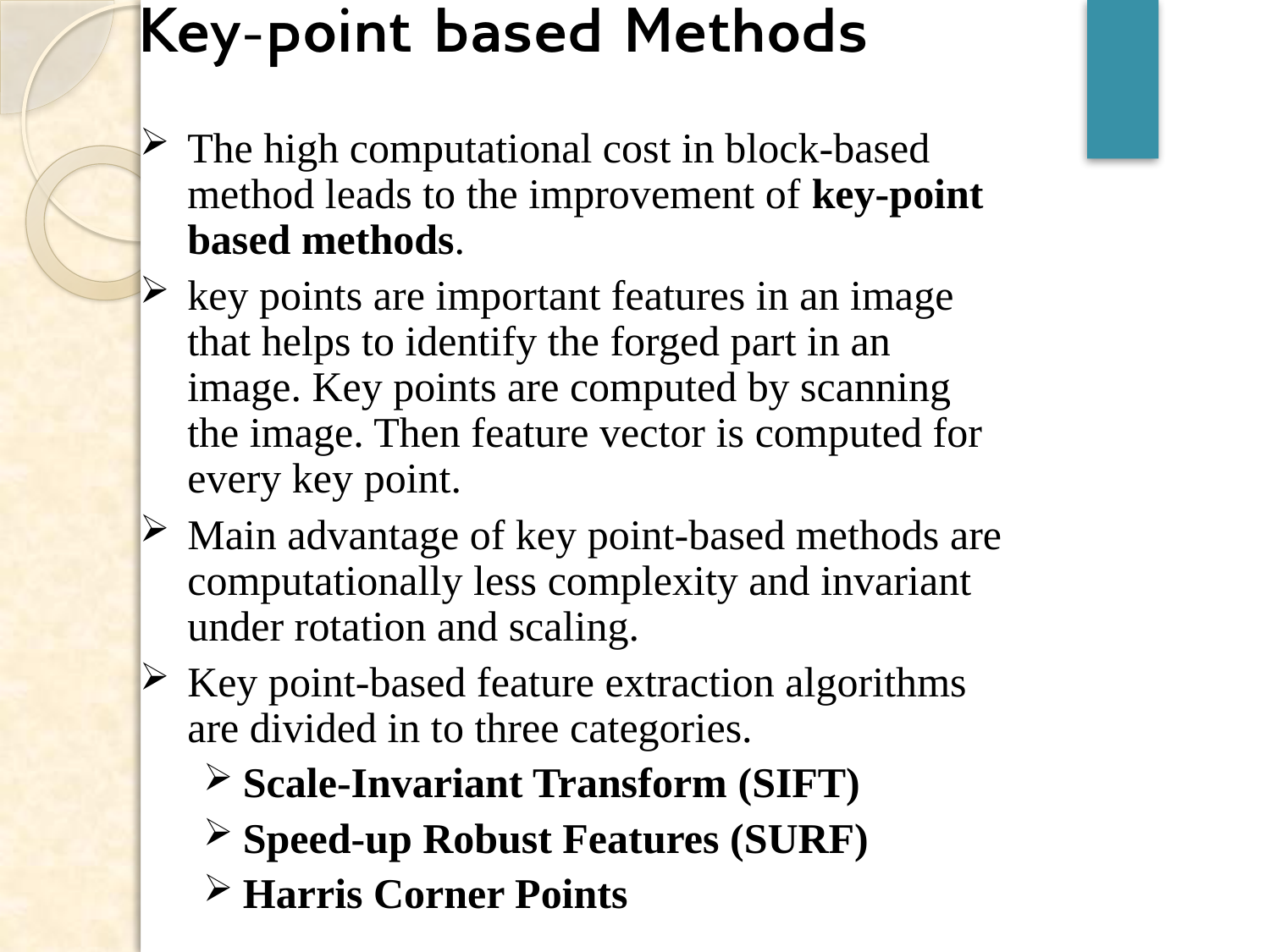

# Key-point based Methods
The high computational cost in block-based method leads to the improvement of key-point based methods.
key points are important features in an image that helps to identify the forged part in an image. Key points are computed by scanning the image. Then feature vector is computed for every key point.
Main advantage of key point-based methods are computationally less complexity and invariant under rotation and scaling.
Key point-based feature extraction algorithms are divided in to three categories.
Scale-Invariant Transform (SIFT)
Speed-up Robust Features (SURF)
Harris Corner Points